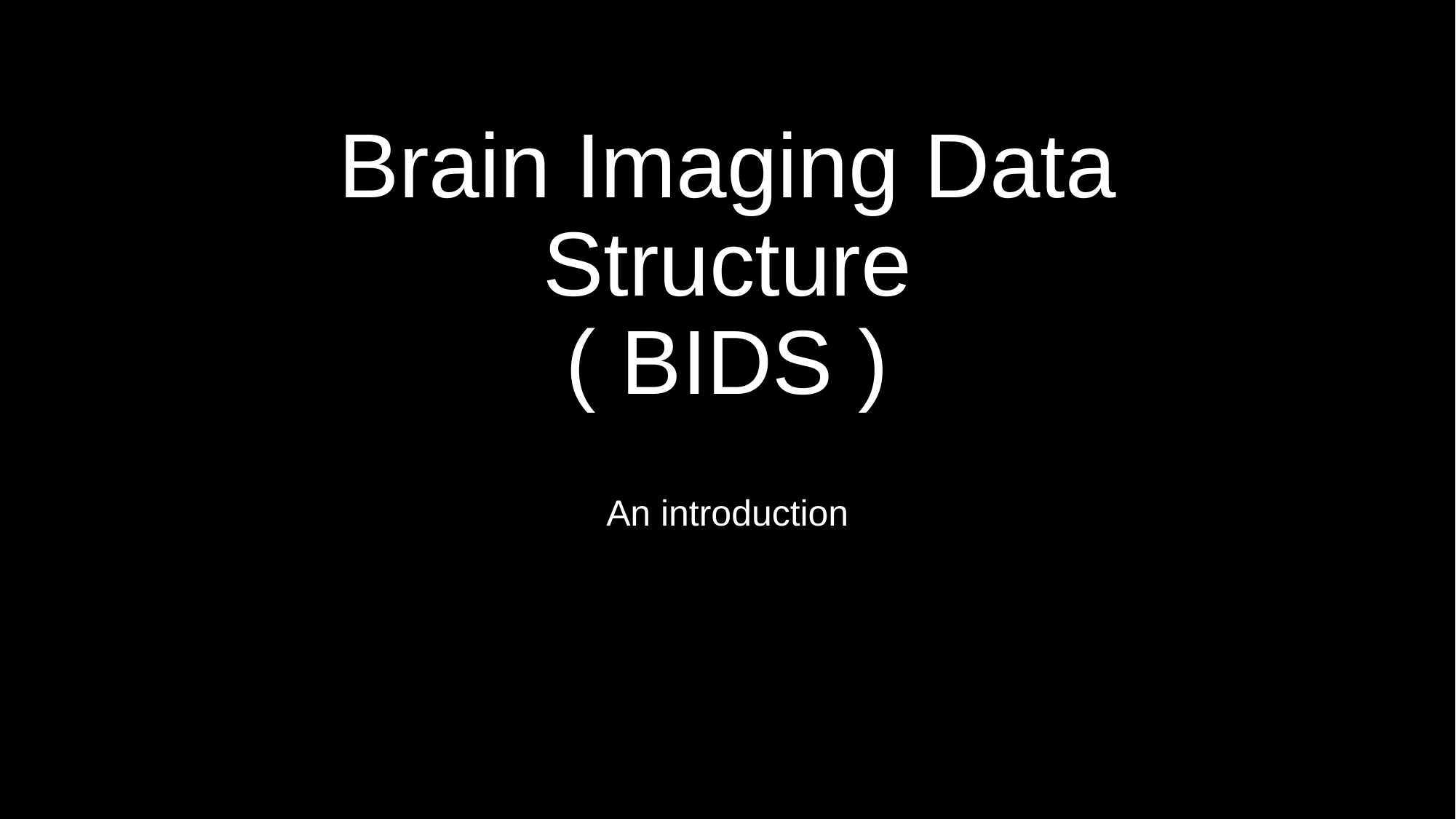

# Brain Imaging Data Structure ( BIDS )

An introduction